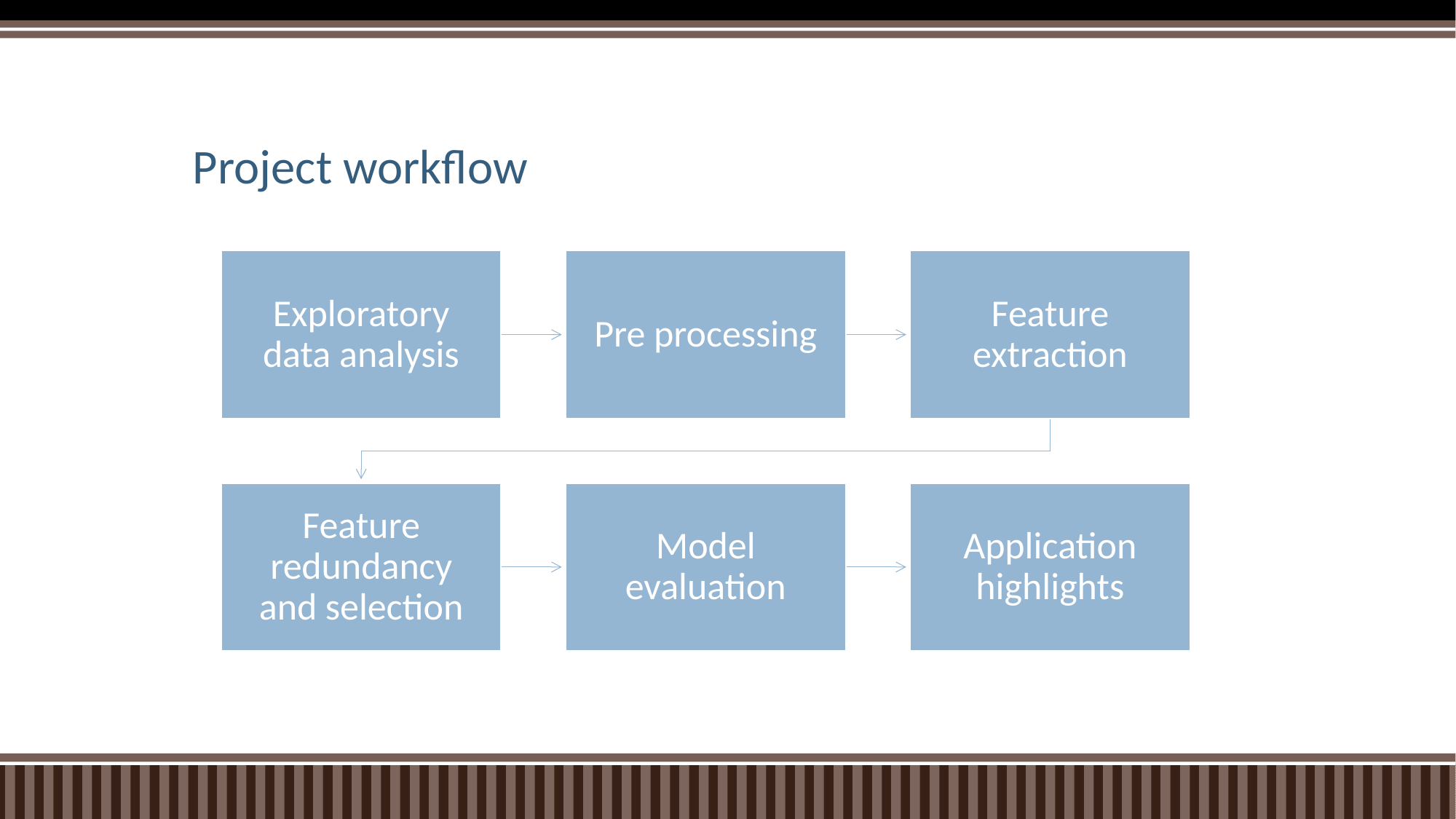

# Project workflow

Exploratory data analysis

Pre processing

Feature extraction

Feature redundancy and selection

Model evaluation
Application highlights